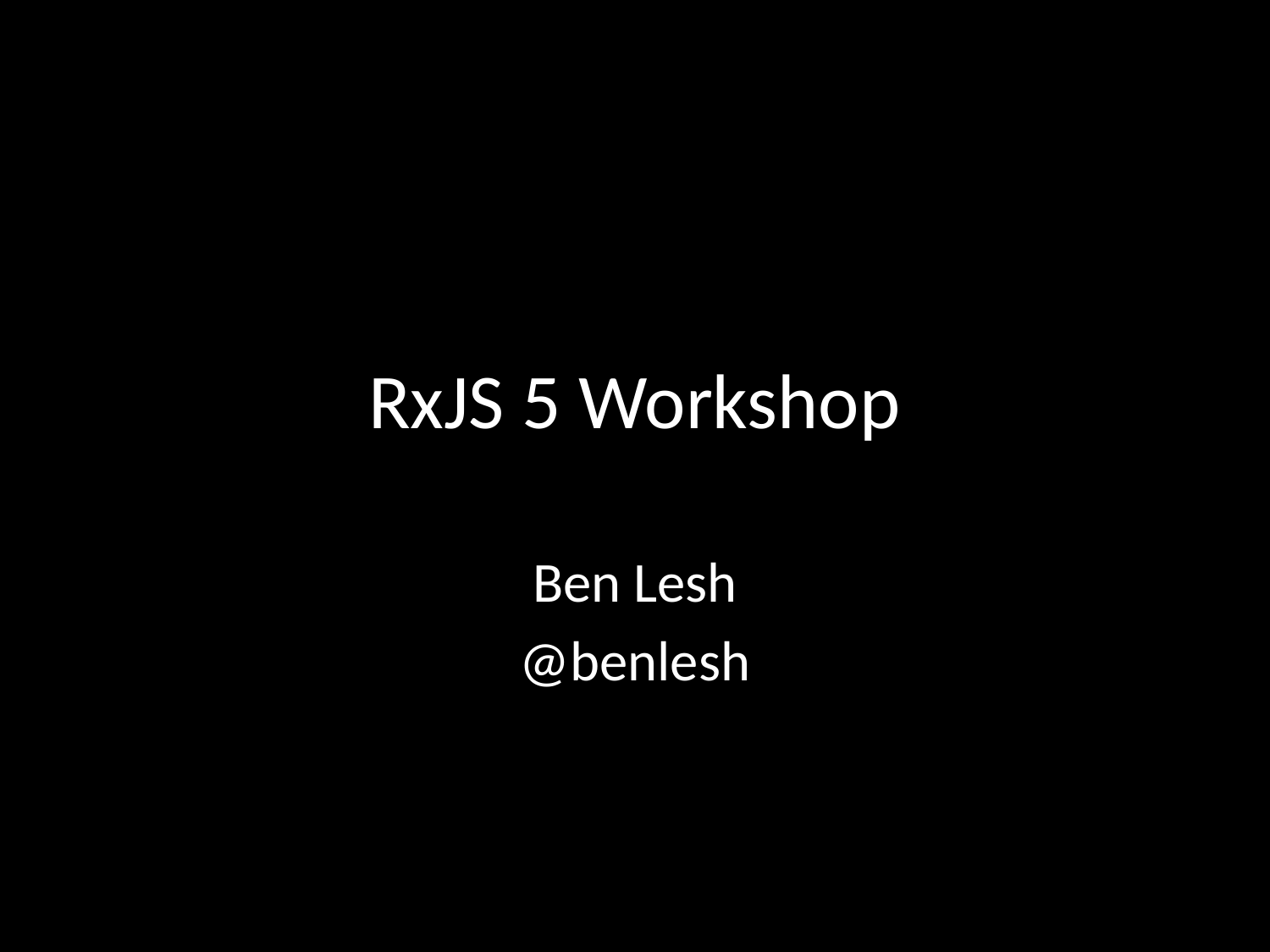

# RxJS 5 Workshop
Ben Lesh
@benlesh